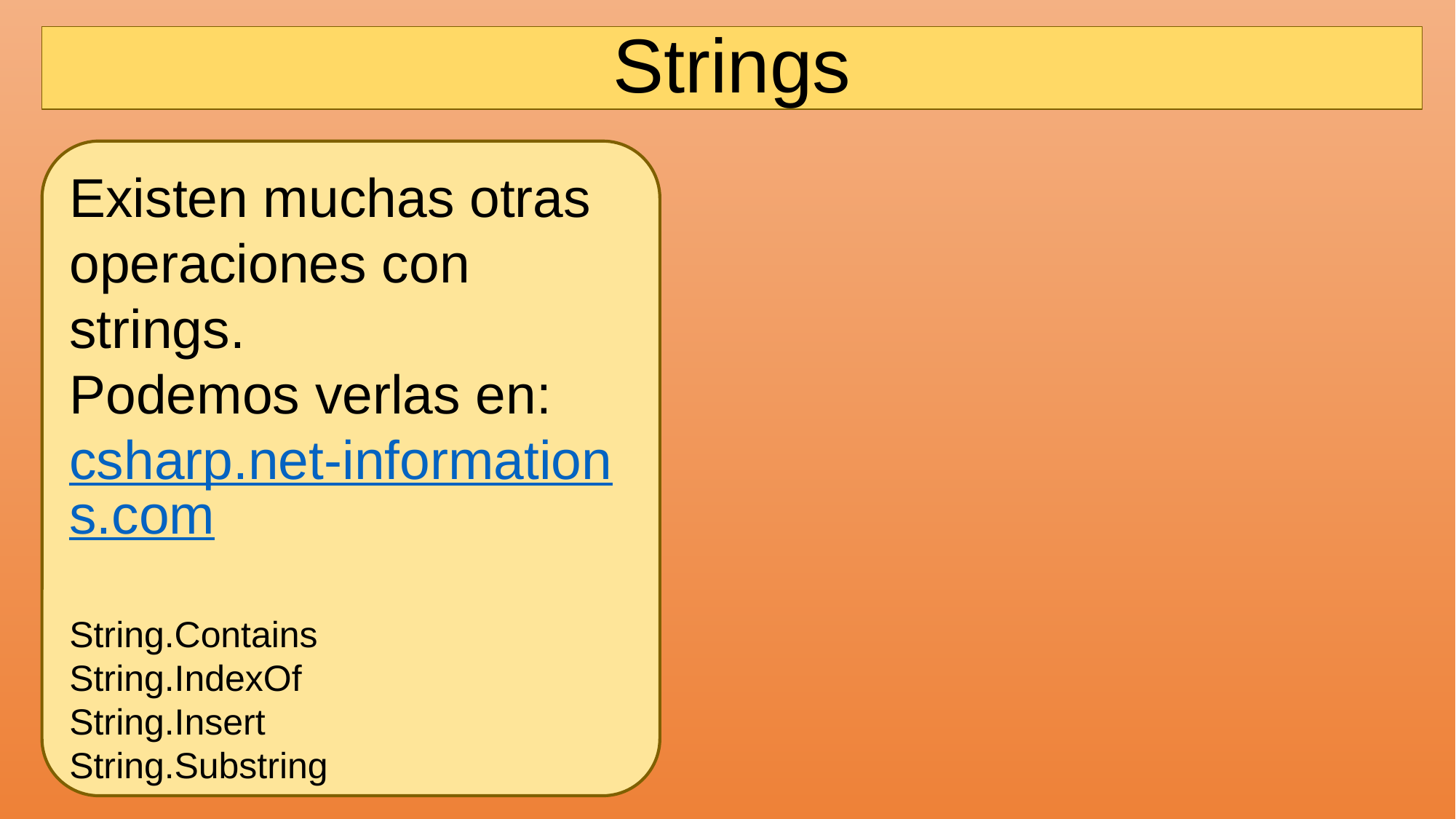

# Strings
Existen muchas otras operaciones con strings.
Podemos verlas en:
csharp.net-informations.com

String.Contains
String.IndexOf
String.Insert
String.Substring